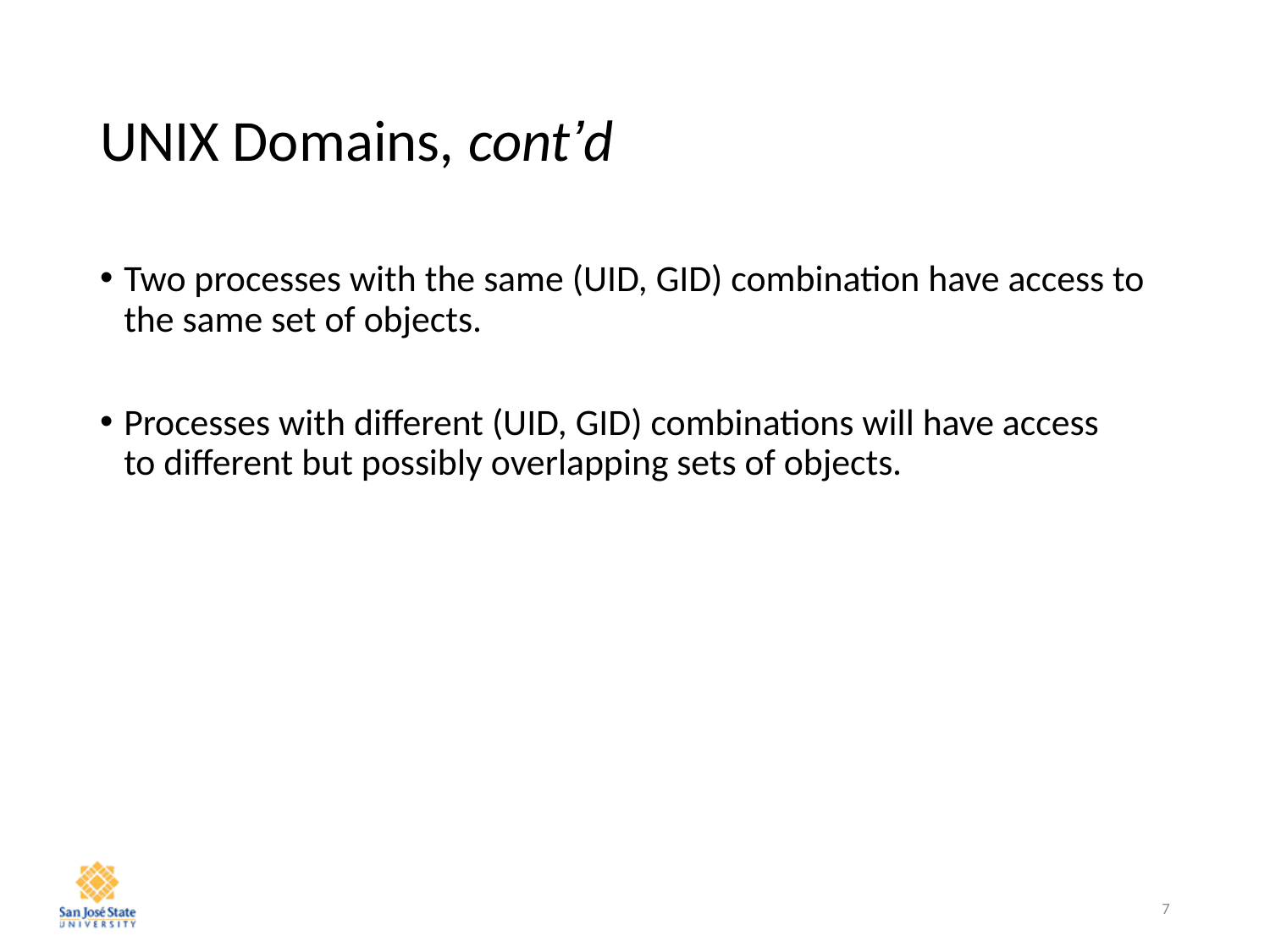

# UNIX Domains, cont’d
Two processes with the same (UID, GID) combination have access to the same set of objects.

Processes with different (UID, GID) combinations will have access
to different but possibly overlapping sets of objects.
7